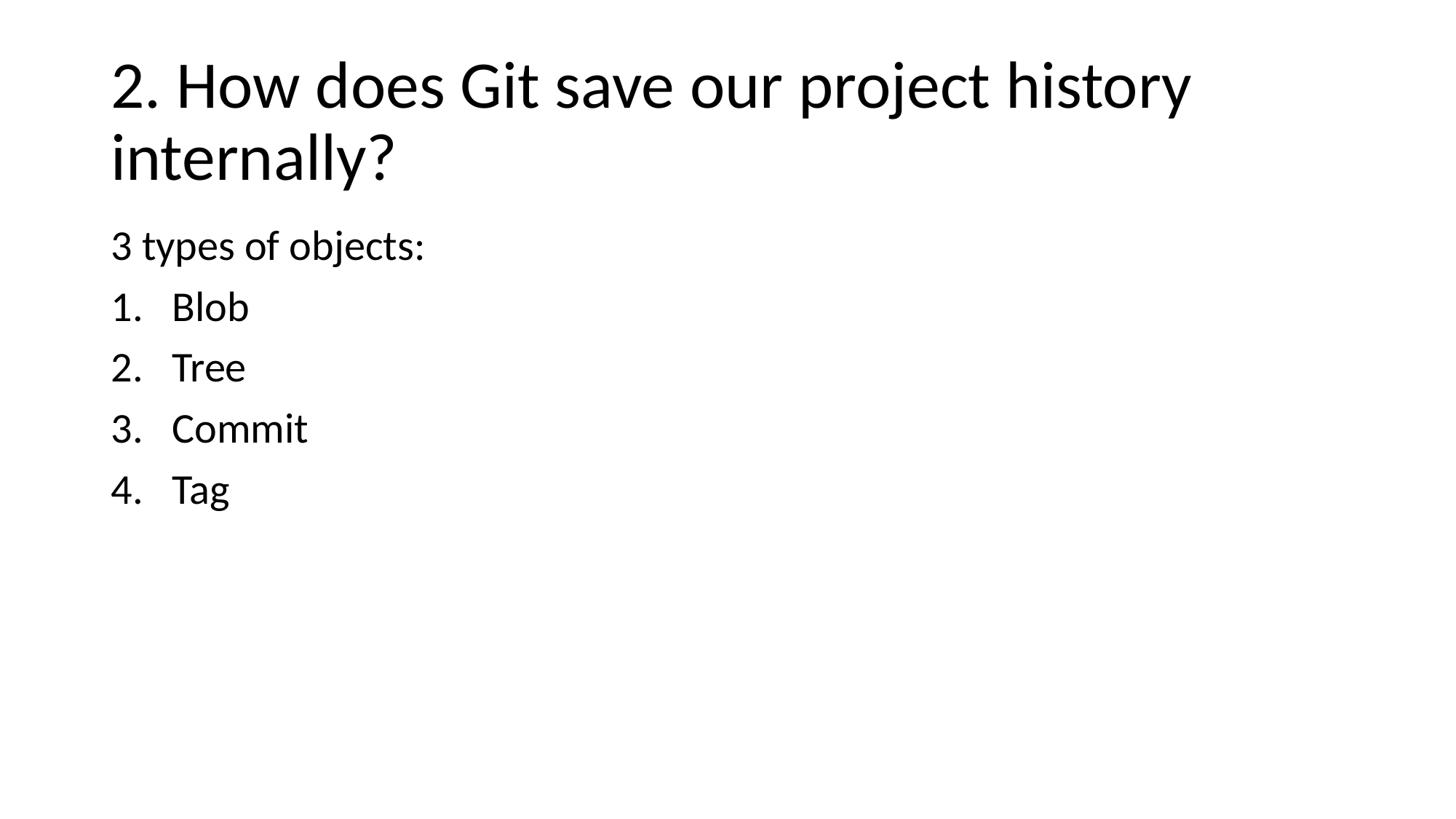

# 2. How does Git save our project history internally?
3 types of objects:
Blob
Tree
Commit
Tag